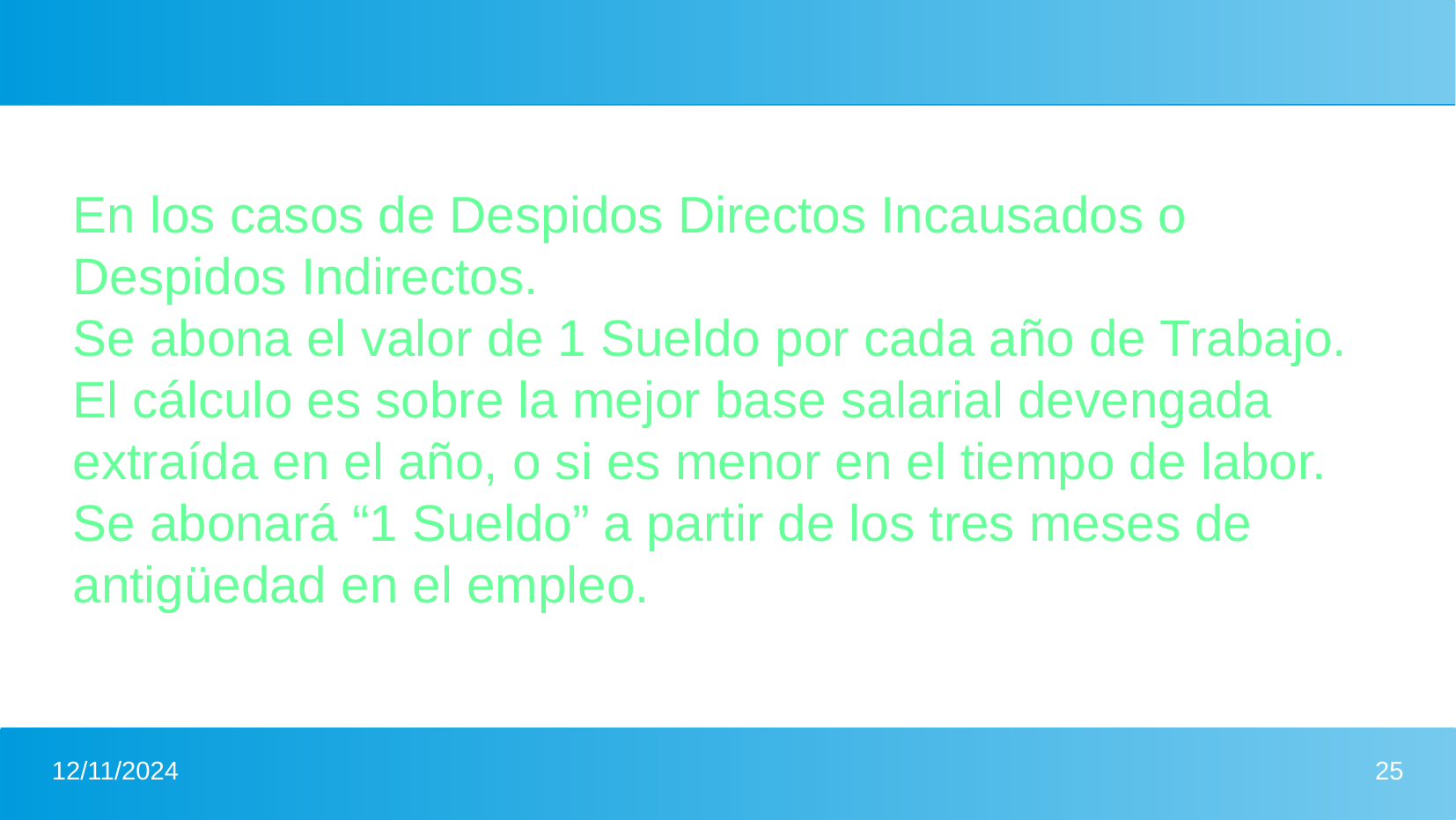

#

En los casos de Despidos Directos Incausados o Despidos Indirectos.
Se abona el valor de 1 Sueldo por cada año de Trabajo. El cálculo es sobre la mejor base salarial devengada extraída en el año, o si es menor en el tiempo de labor.
Se abonará “1 Sueldo” a partir de los tres meses de antigüedad en el empleo.
12/11/2024
25